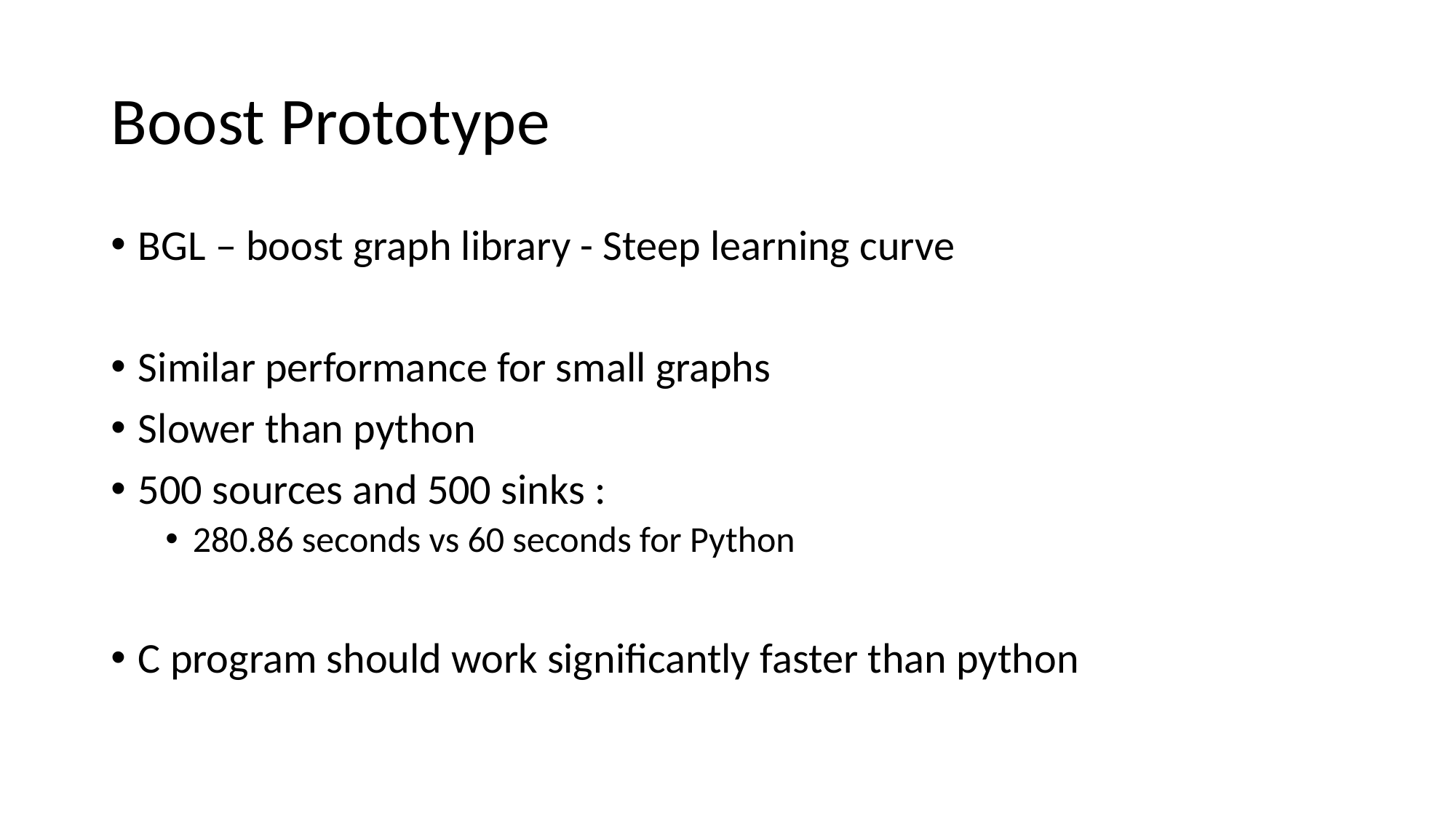

# Boost Prototype
BGL – boost graph library - Steep learning curve

Similar performance for small graphs
Slower than python
500 sources and 500 sinks :
280.86 seconds vs 60 seconds for Python

C program should work significantly faster than python